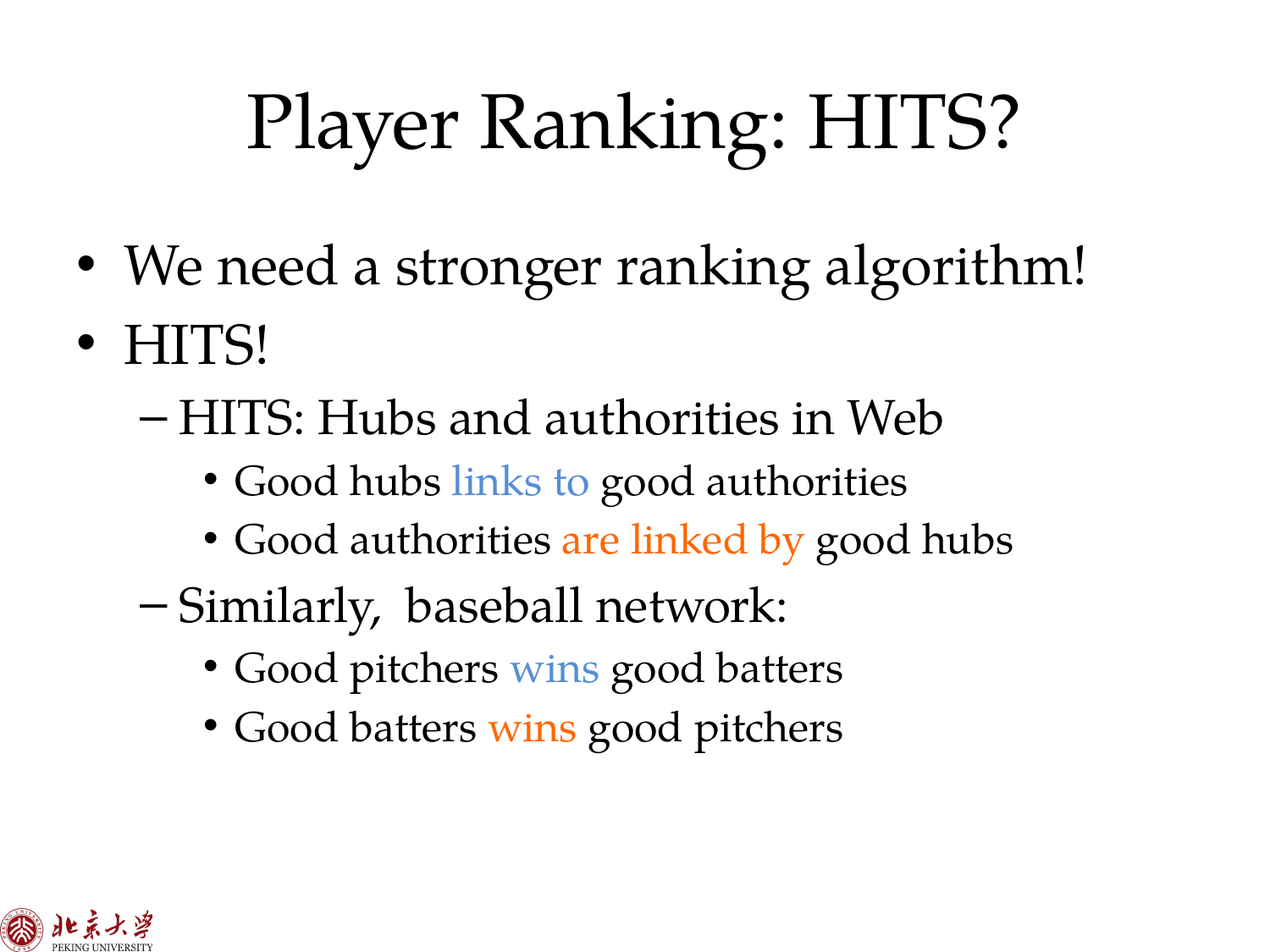

# Player Ranking: HITS?
We need a stronger ranking algorithm!
HITS!
HITS: Hubs and authorities in Web
Good hubs links to good authorities
Good authorities are linked by good hubs
Similarly,  baseball network:
Good pitchers wins good batters
Good batters wins good pitchers